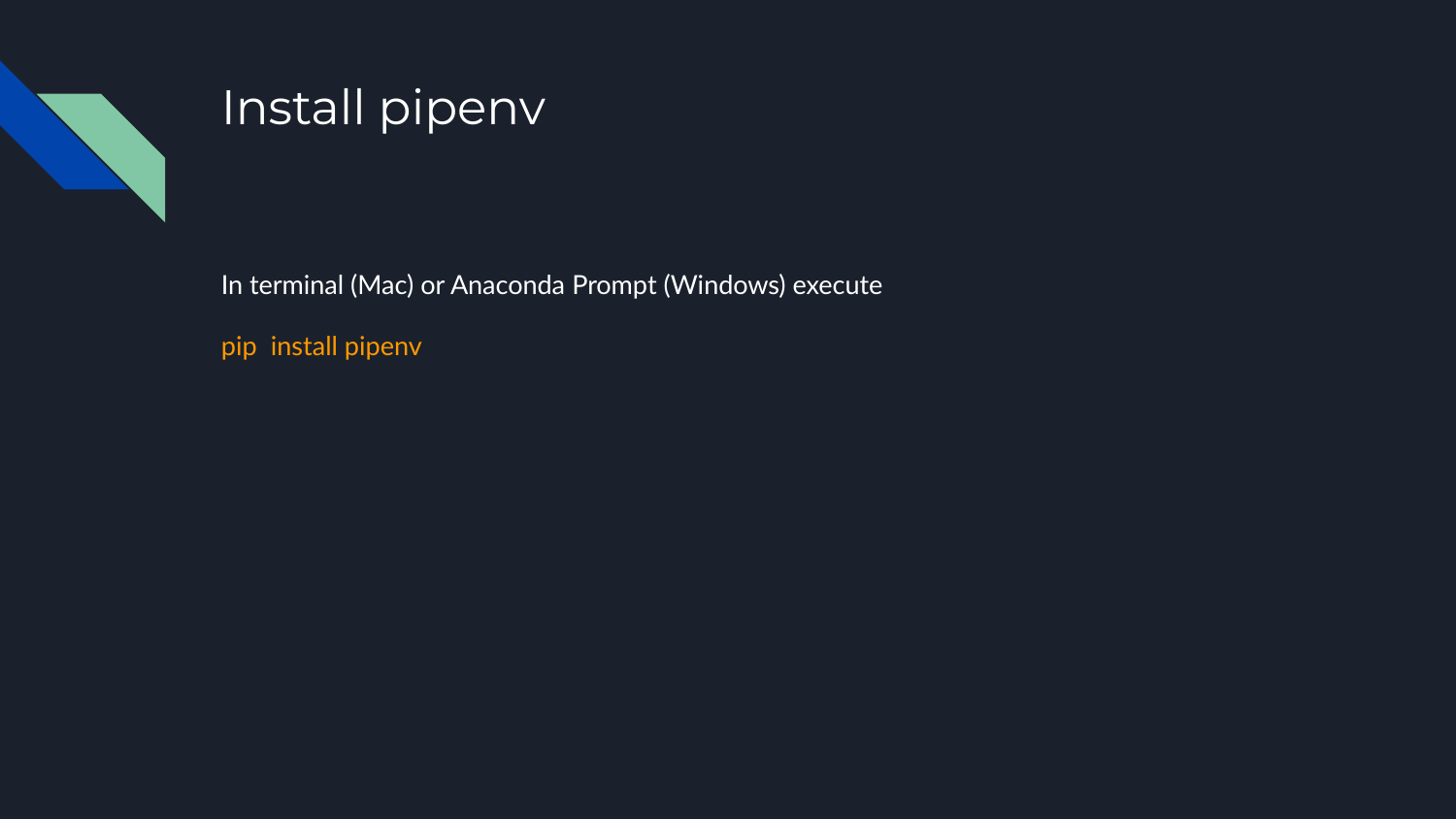

# Install pipenv
In terminal (Mac) or Anaconda Prompt (Windows) execute
pip  install pipenv